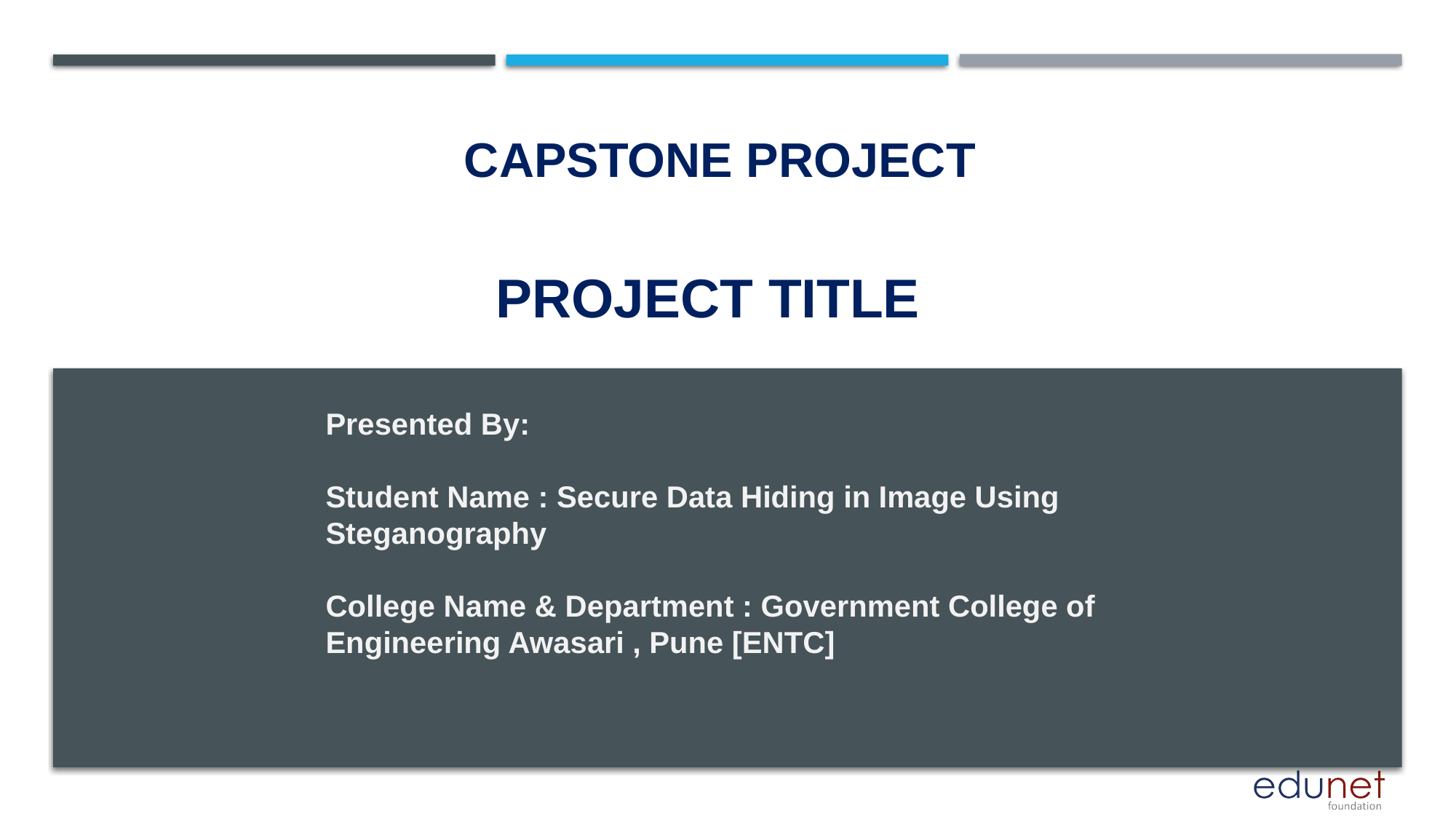

CAPSTONE PROJECT
# PROJECT TITLE
Presented By:

Student Name : Secure Data Hiding in Image Using                  Steganography

College Name & Department : Government College of Engineering Awasari , Pune [ENTC]